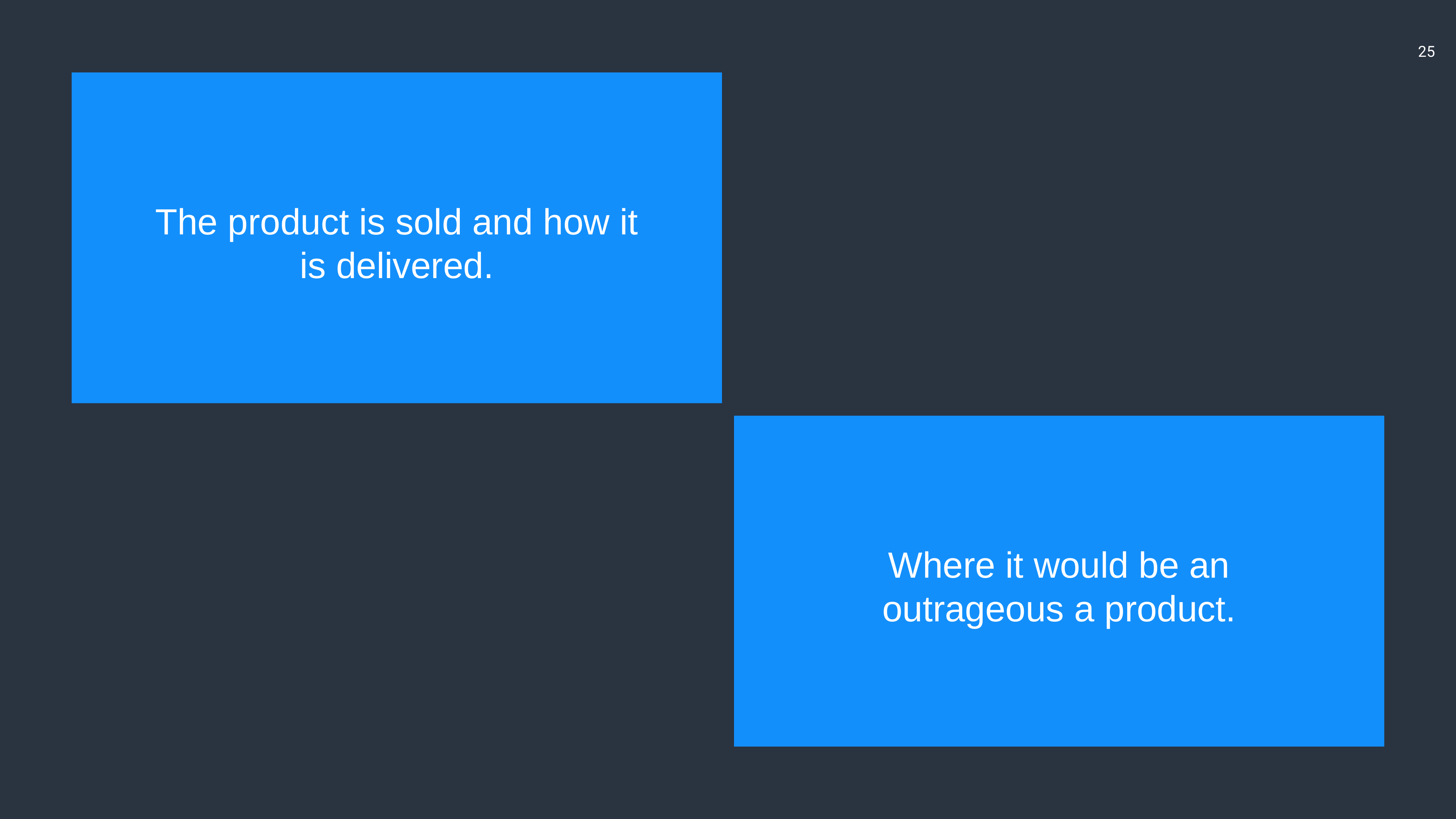

The product is sold and how it is delivered.

Where it would be an outrageous a product.